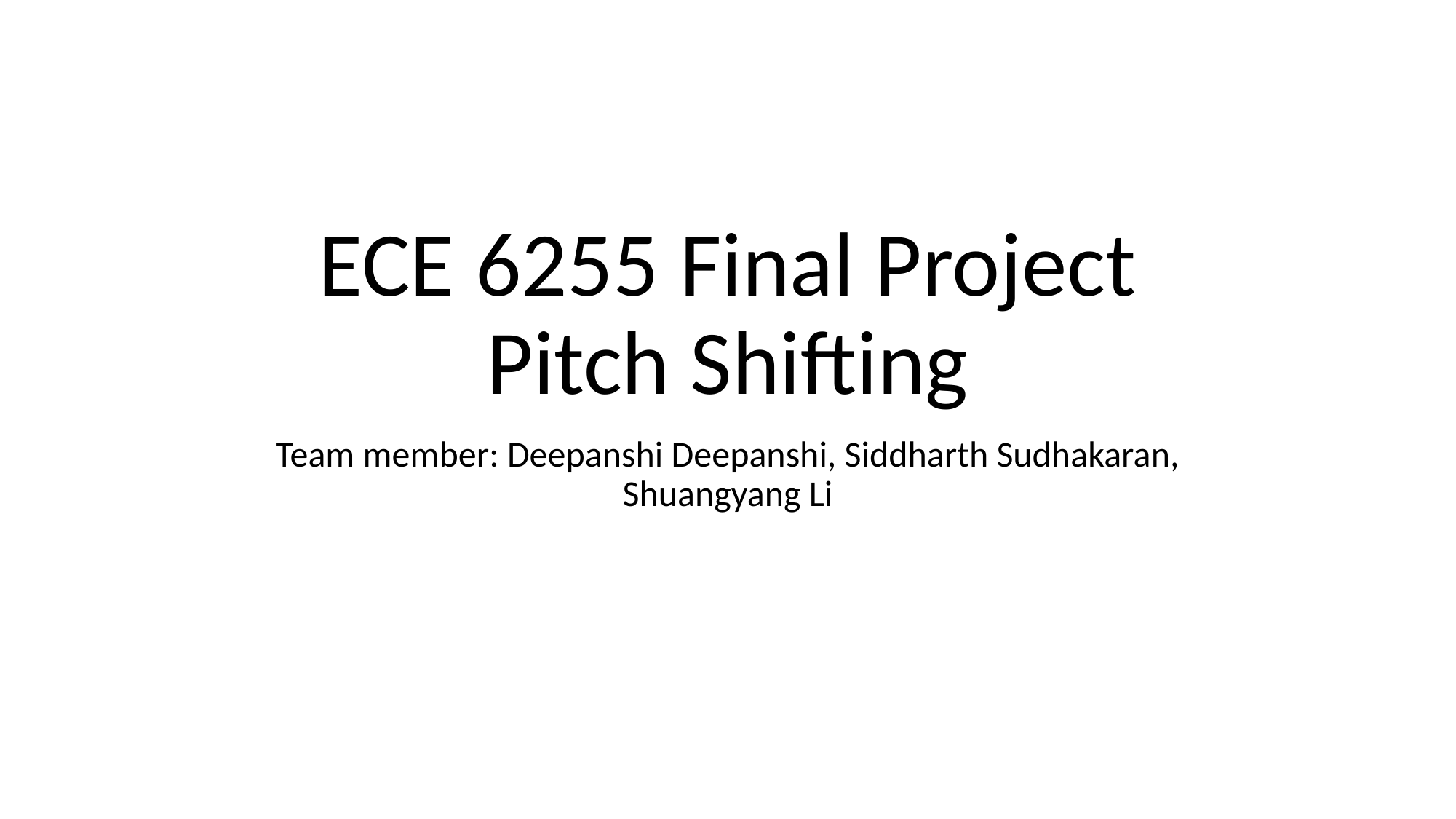

# ECE 6255 Final Project Pitch Shifting
Team member: Deepanshi Deepanshi, Siddharth Sudhakaran, Shuangyang Li